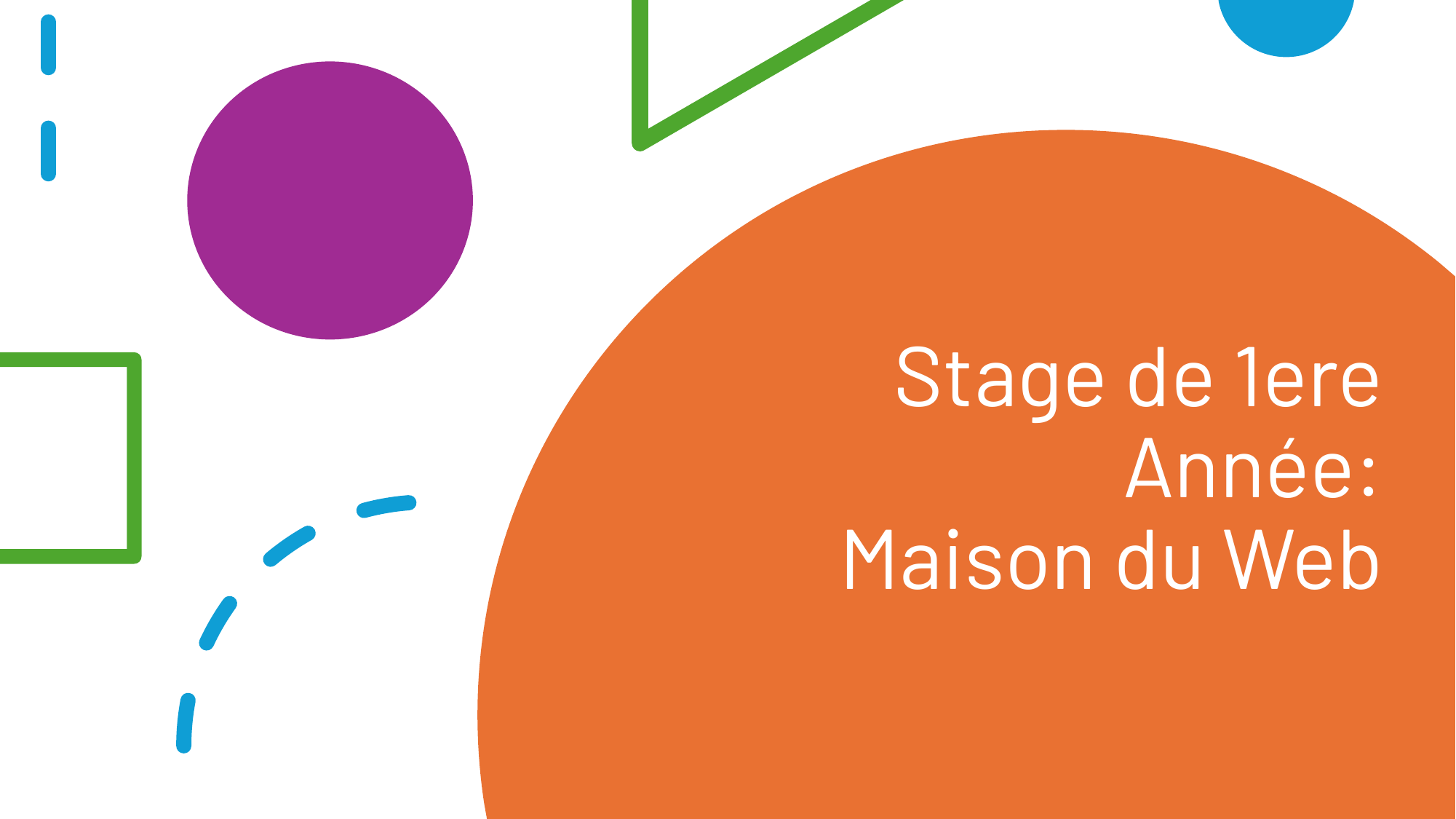

# Stage de 1ere Année: Maison du Web